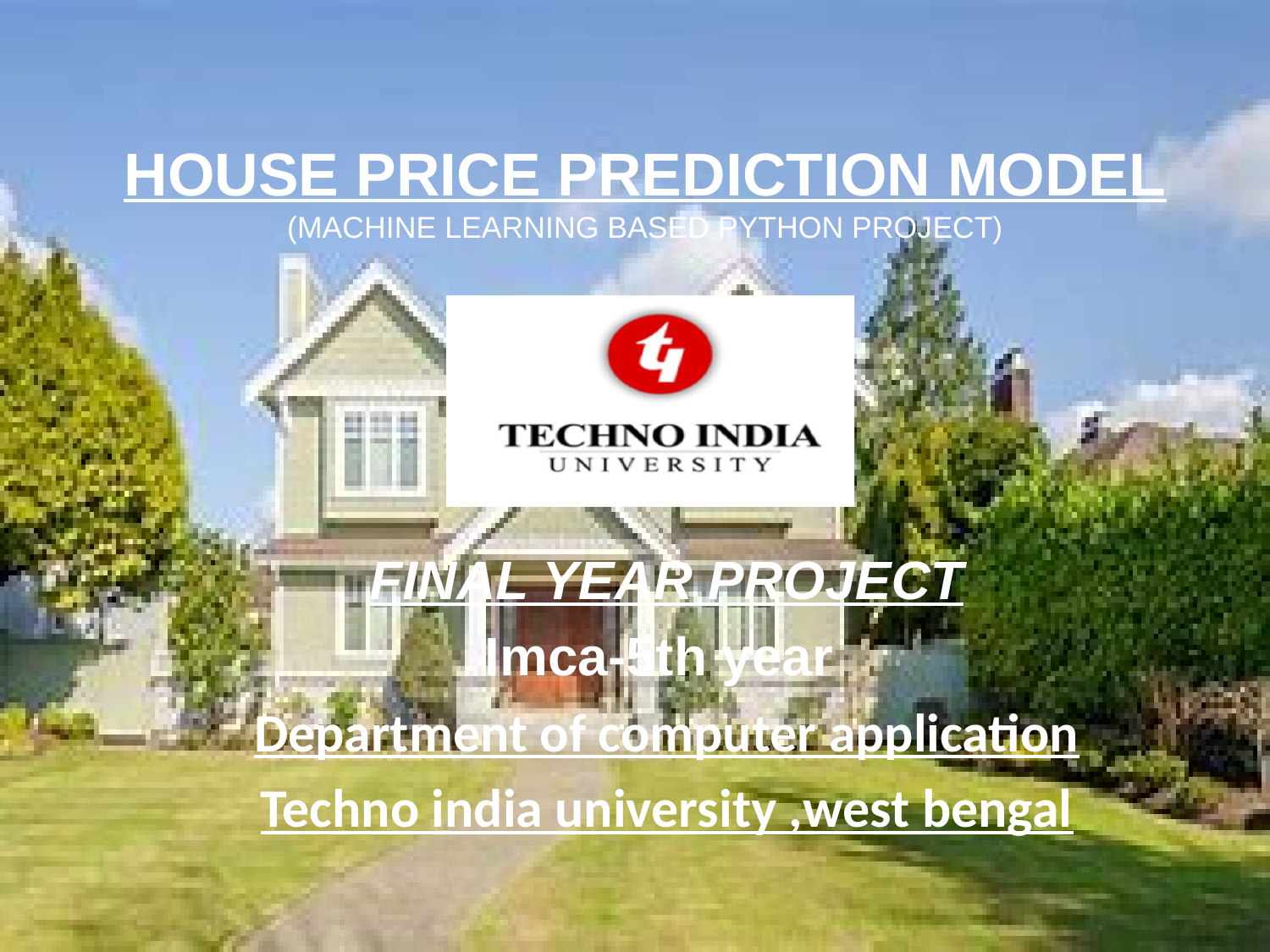

# HOUSE PRICE PREDICTION MODEL (MACHINE LEARNING BASED PYTHON PROJECT)

FINAL YEAR PROJECT
Imca-5th year
Department of computer application
Techno india university ,west bengal